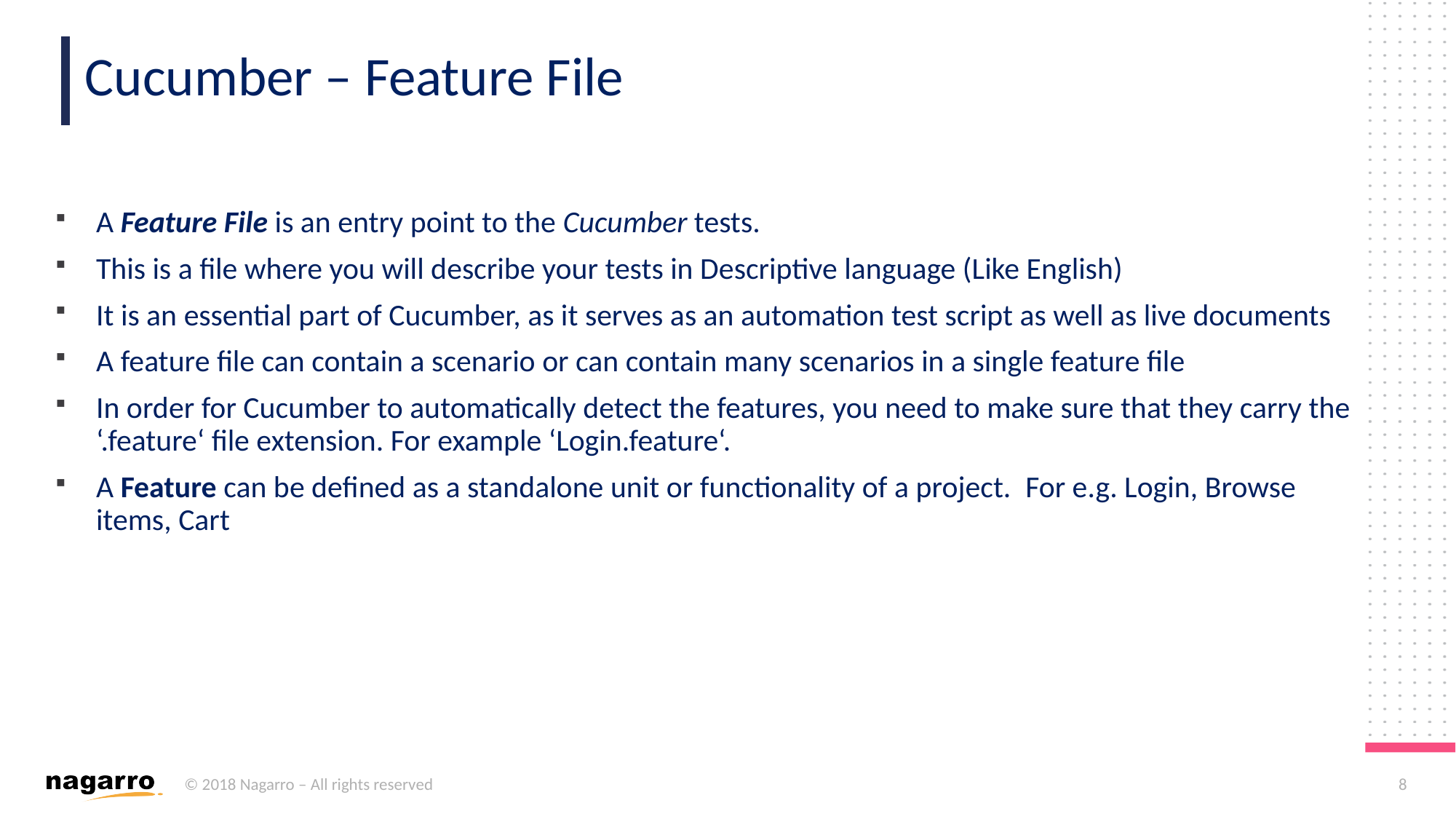

Cucumber – Feature File

A Feature File is an entry point to the Cucumber tests.
This is a file where you will describe your tests in Descriptive language (Like English)
It is an essential part of Cucumber, as it serves as an automation test script as well as live documents
A feature file can contain a scenario or can contain many scenarios in a single feature file
In order for Cucumber to automatically detect the features, you need to make sure that they carry the ‘.feature‘ file extension. For example ‘Login.feature‘.
A Feature can be defined as a standalone unit or functionality of a project.  For e.g. Login, Browse items, Cart